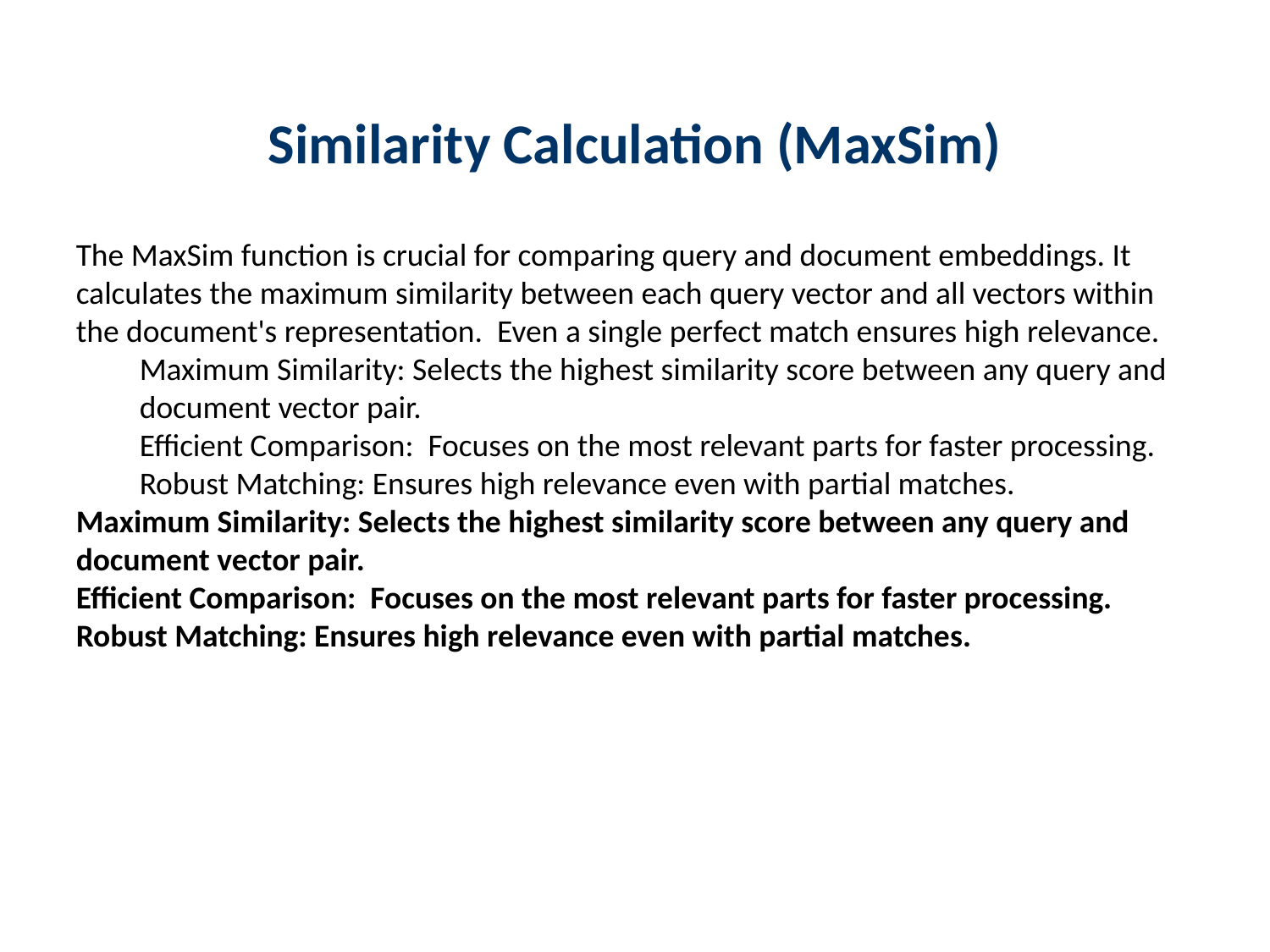

Similarity Calculation (MaxSim)

The MaxSim function is crucial for comparing query and document embeddings. It calculates the maximum similarity between each query vector and all vectors within the document's representation.  Even a single perfect match ensures high relevance.
Maximum Similarity: Selects the highest similarity score between any query and document vector pair.
Efficient Comparison:  Focuses on the most relevant parts for faster processing.
Robust Matching: Ensures high relevance even with partial matches.
Maximum Similarity: Selects the highest similarity score between any query and document vector pair.
Efficient Comparison:  Focuses on the most relevant parts for faster processing.
Robust Matching: Ensures high relevance even with partial matches.